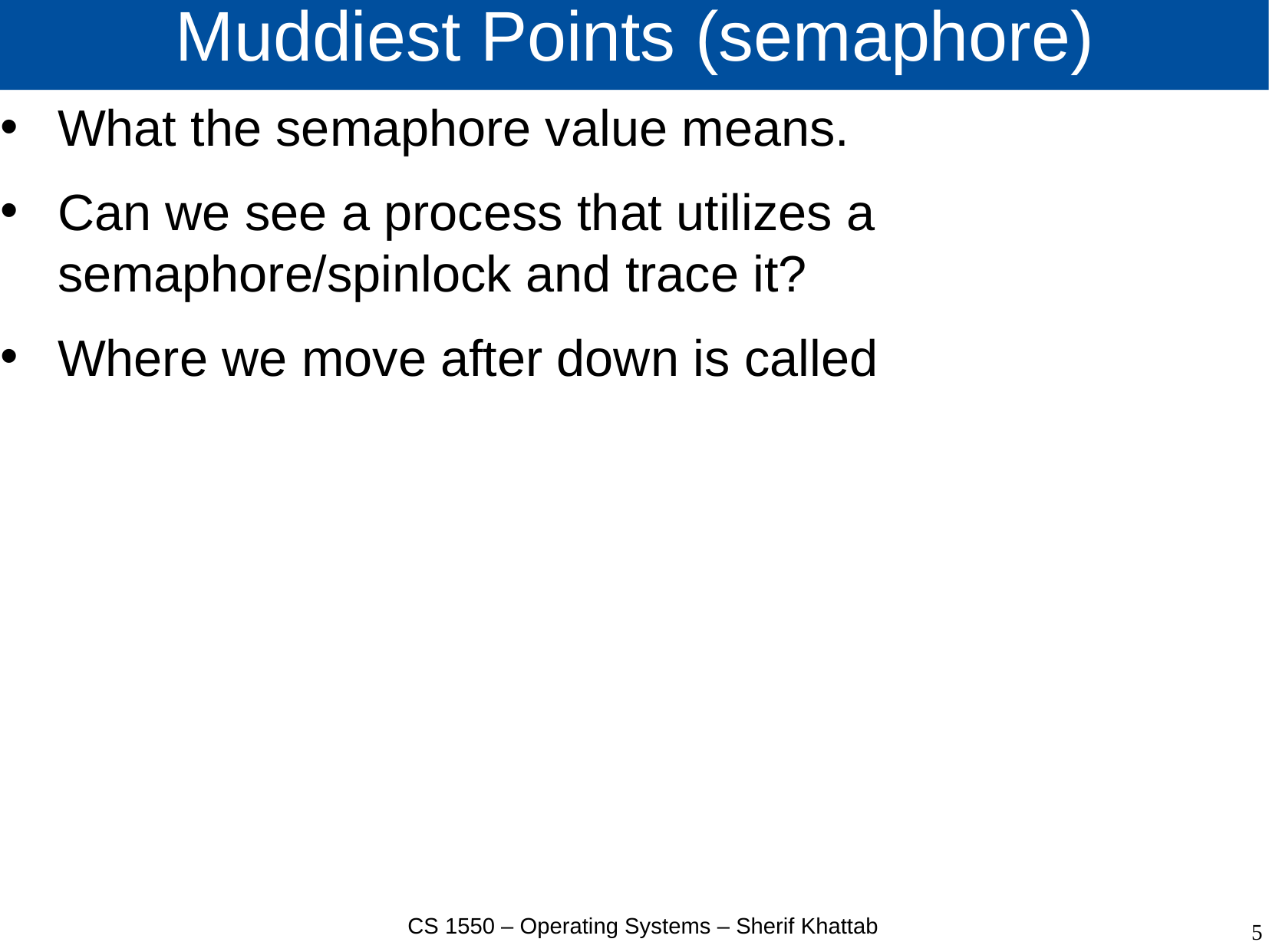

# Muddiest Points (semaphore)
What the semaphore value means.
Can we see a process that utilizes a semaphore/spinlock and trace it?
Where we move after down is called

CS 1550 – Operating Systems – Sherif Khattab
5